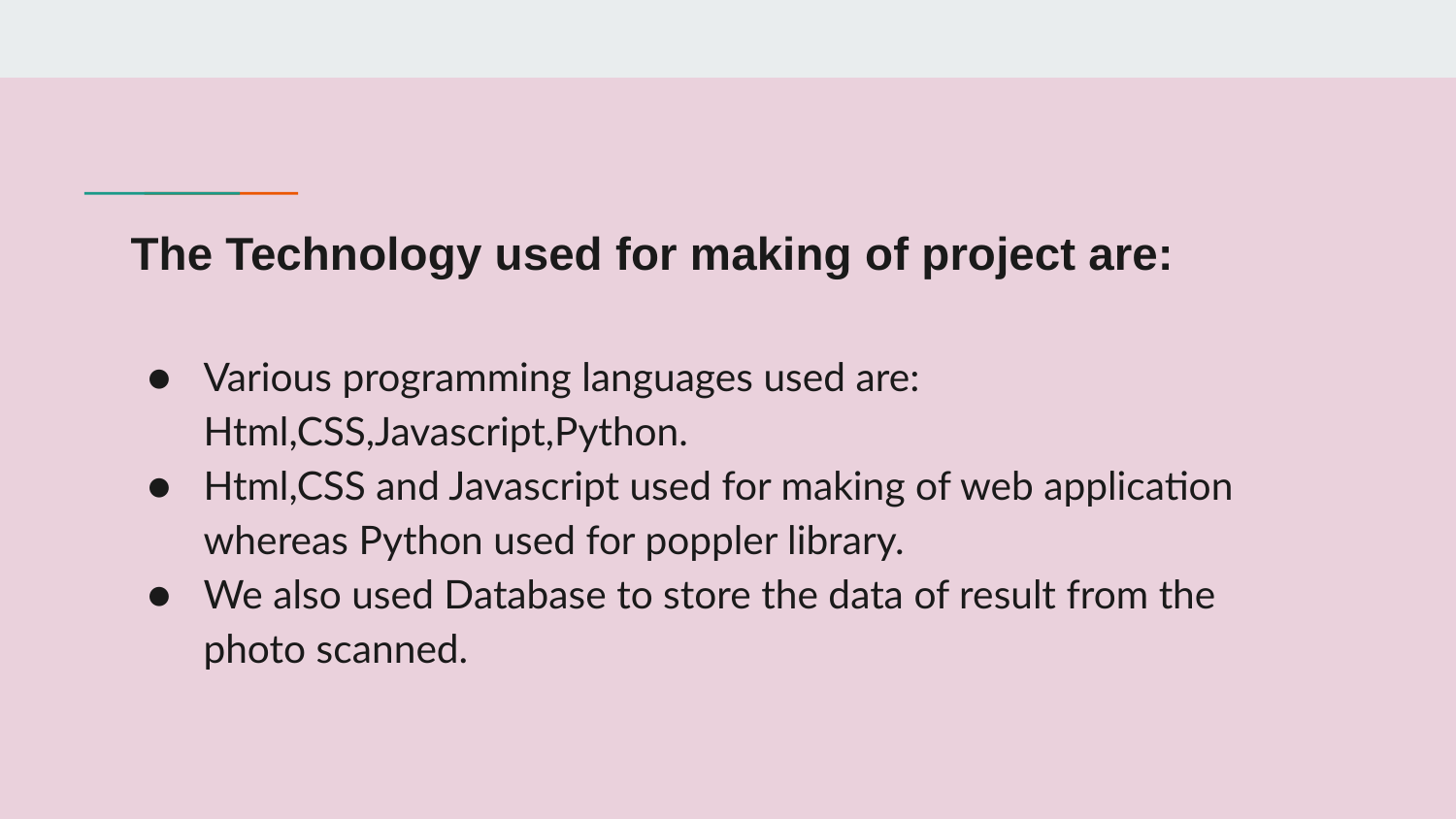

# The Technology used for making of project are:

Various programming languages used are:   Html,CSS,Javascript,Python.
Html,CSS and Javascript used for making of web application whereas Python used for poppler library.
We also used Database to store the data of result from the photo scanned.